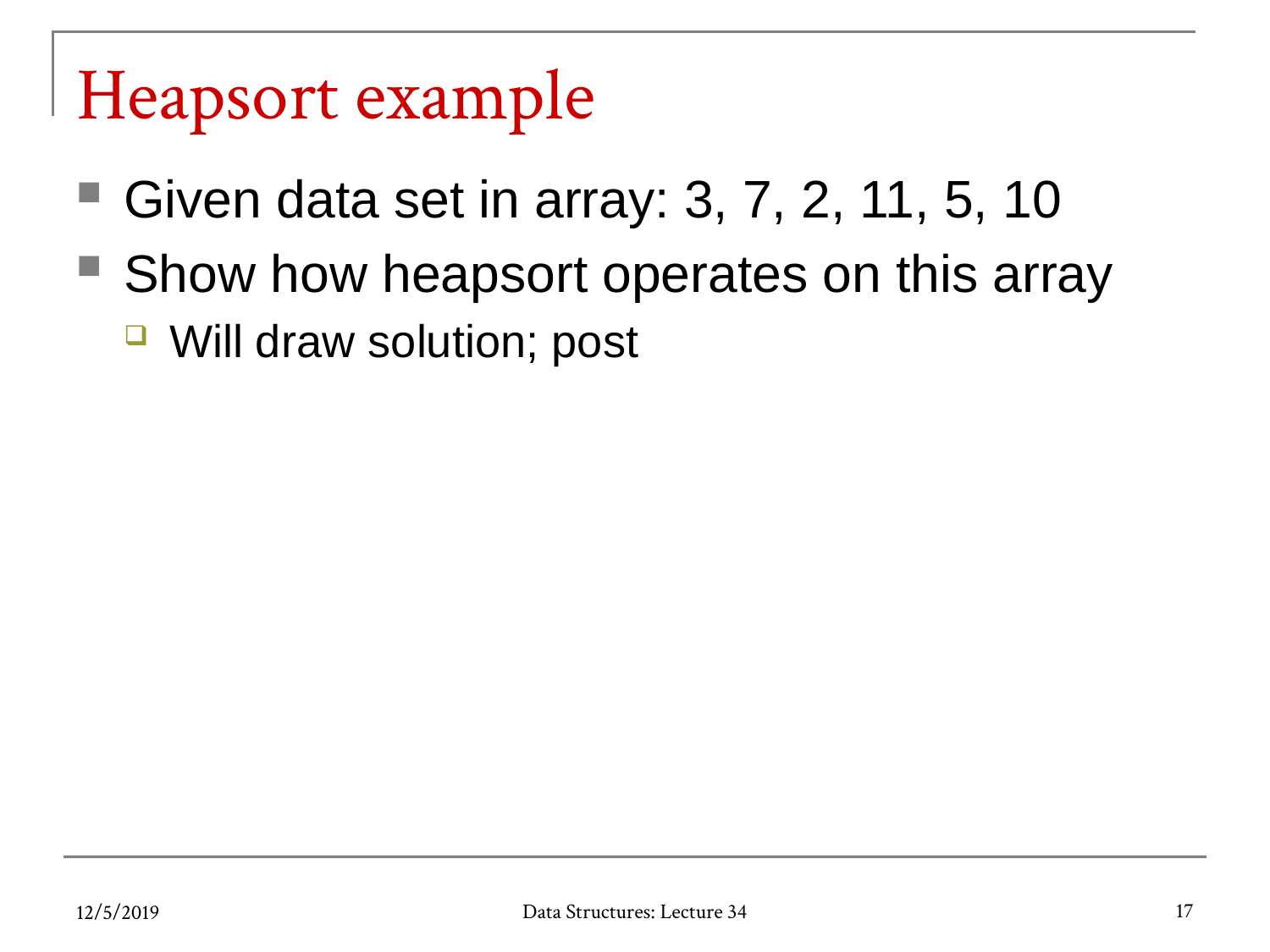

# Heapsort example
Given data set in array: 3, 7, 2, 11, 5, 10
Show how heapsort operates on this array
Will draw solution; post
12/5/2019
17
Data Structures: Lecture 34